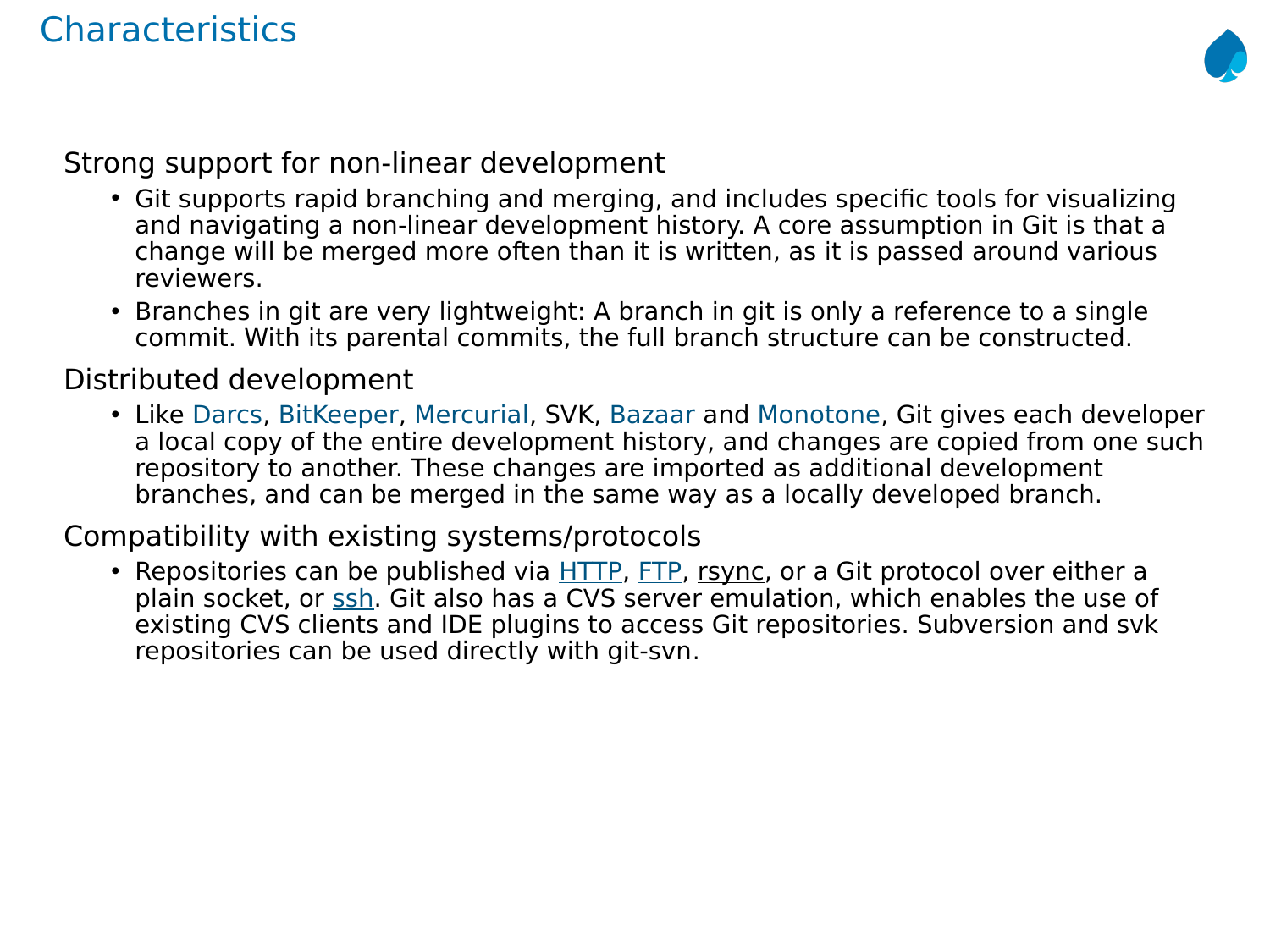

# Characteristics
Strong support for non-linear development
Git supports rapid branching and merging, and includes specific tools for visualizing and navigating a non-linear development history. A core assumption in Git is that a change will be merged more often than it is written, as it is passed around various reviewers.
Branches in git are very lightweight: A branch in git is only a reference to a single commit. With its parental commits, the full branch structure can be constructed.
Distributed development
Like Darcs, BitKeeper, Mercurial, SVK, Bazaar and Monotone, Git gives each developer a local copy of the entire development history, and changes are copied from one such repository to another. These changes are imported as additional development branches, and can be merged in the same way as a locally developed branch.
Compatibility with existing systems/protocols
Repositories can be published via HTTP, FTP, rsync, or a Git protocol over either a plain socket, or ssh. Git also has a CVS server emulation, which enables the use of existing CVS clients and IDE plugins to access Git repositories. Subversion and svk repositories can be used directly with git-svn.